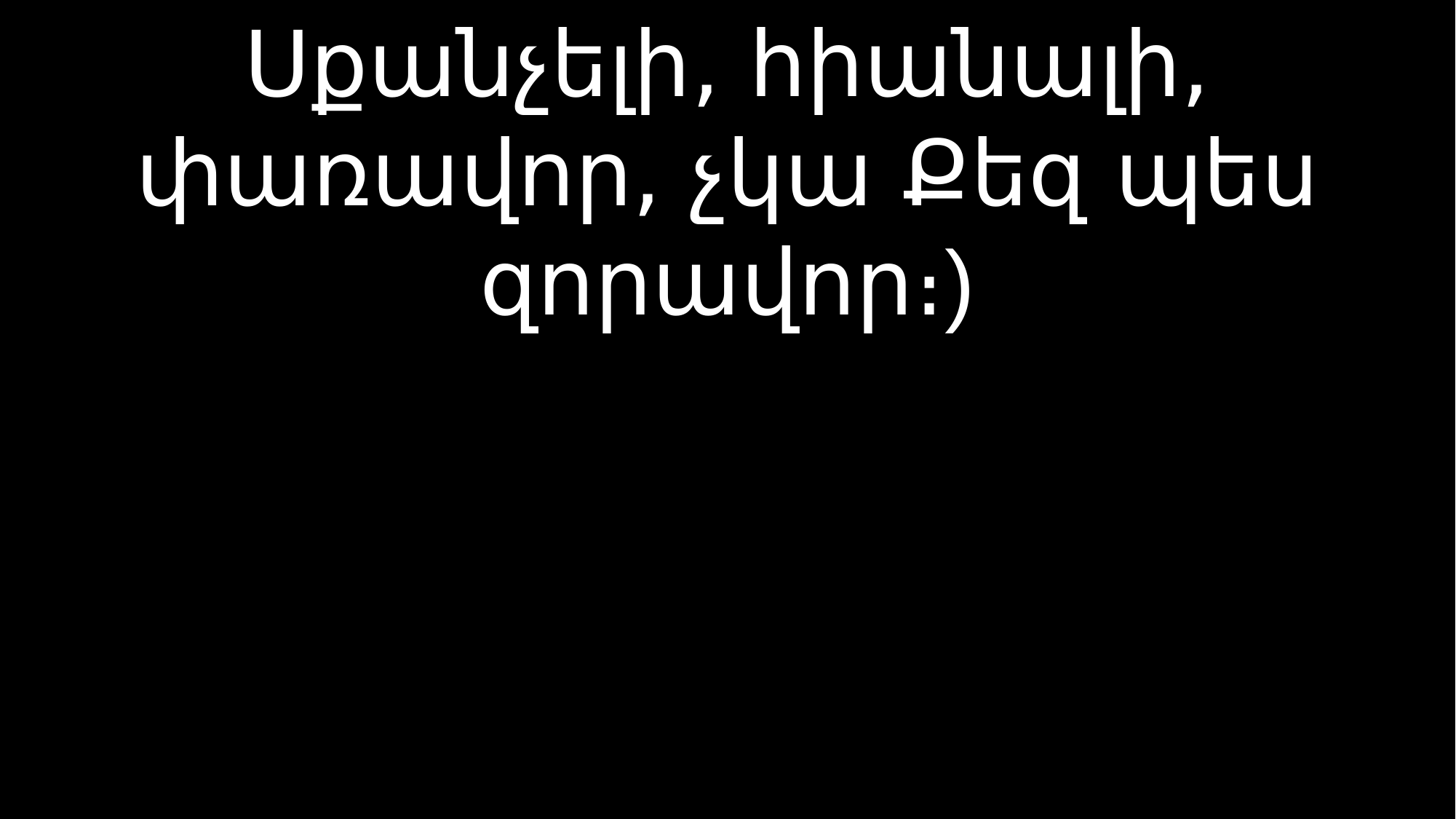

# Սքանչելի, հիանալի, փառավոր, չկա Քեզ պես զորավոր։)